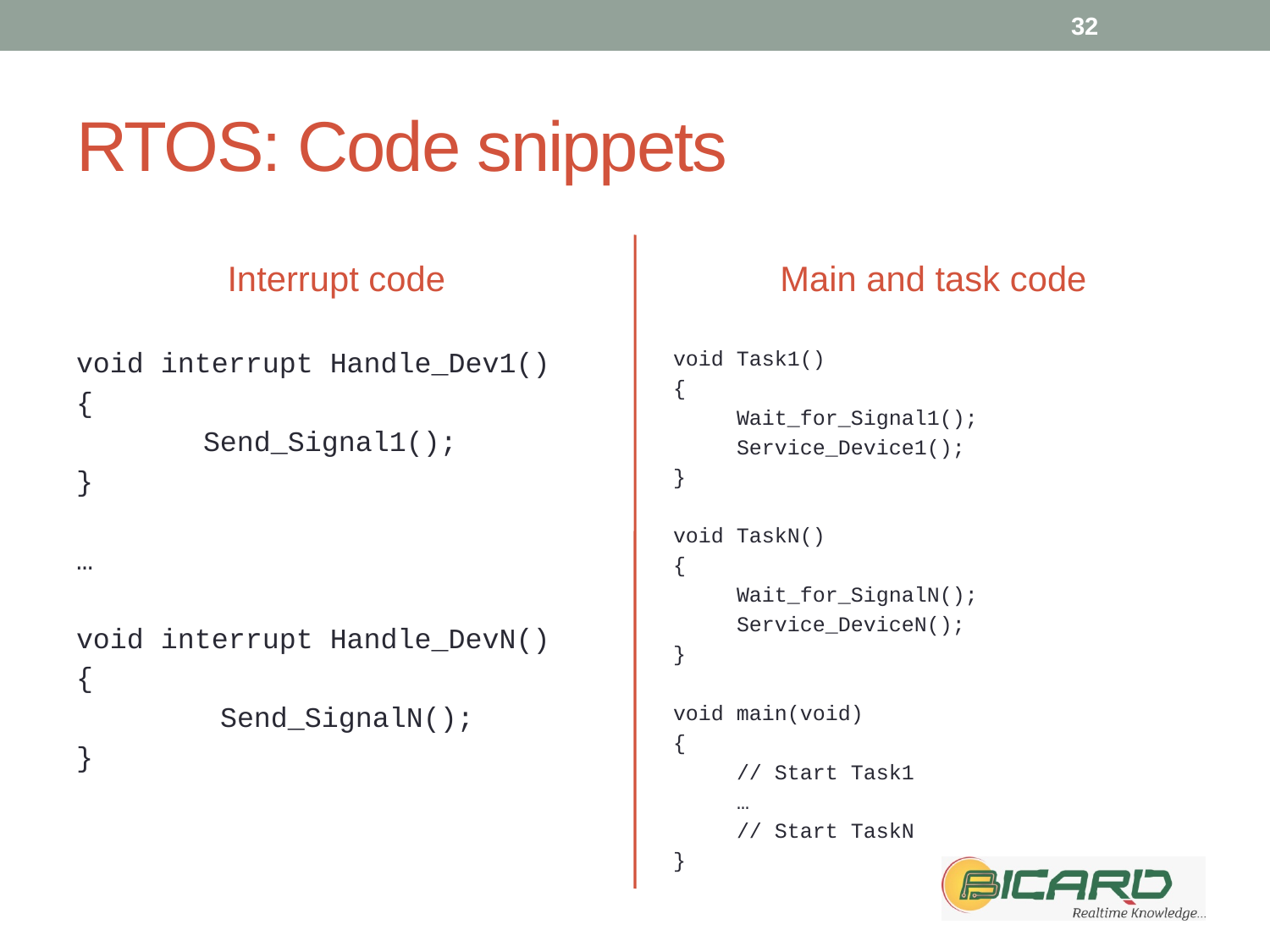

32
# RTOS: Code snippets
Interrupt code
Main and task code
void interrupt Handle_Dev1()
{
	Send_Signal1();
}

…

void interrupt Handle_DevN()
{
	 Send_SignalN();
}

void Task1()
{
	Wait_for_Signal1();
	Service_Device1();
}

void TaskN()
{
	Wait_for_SignalN();
	Service_DeviceN();
}

void main(void)
{
	// Start Task1
	…
	// Start TaskN
}